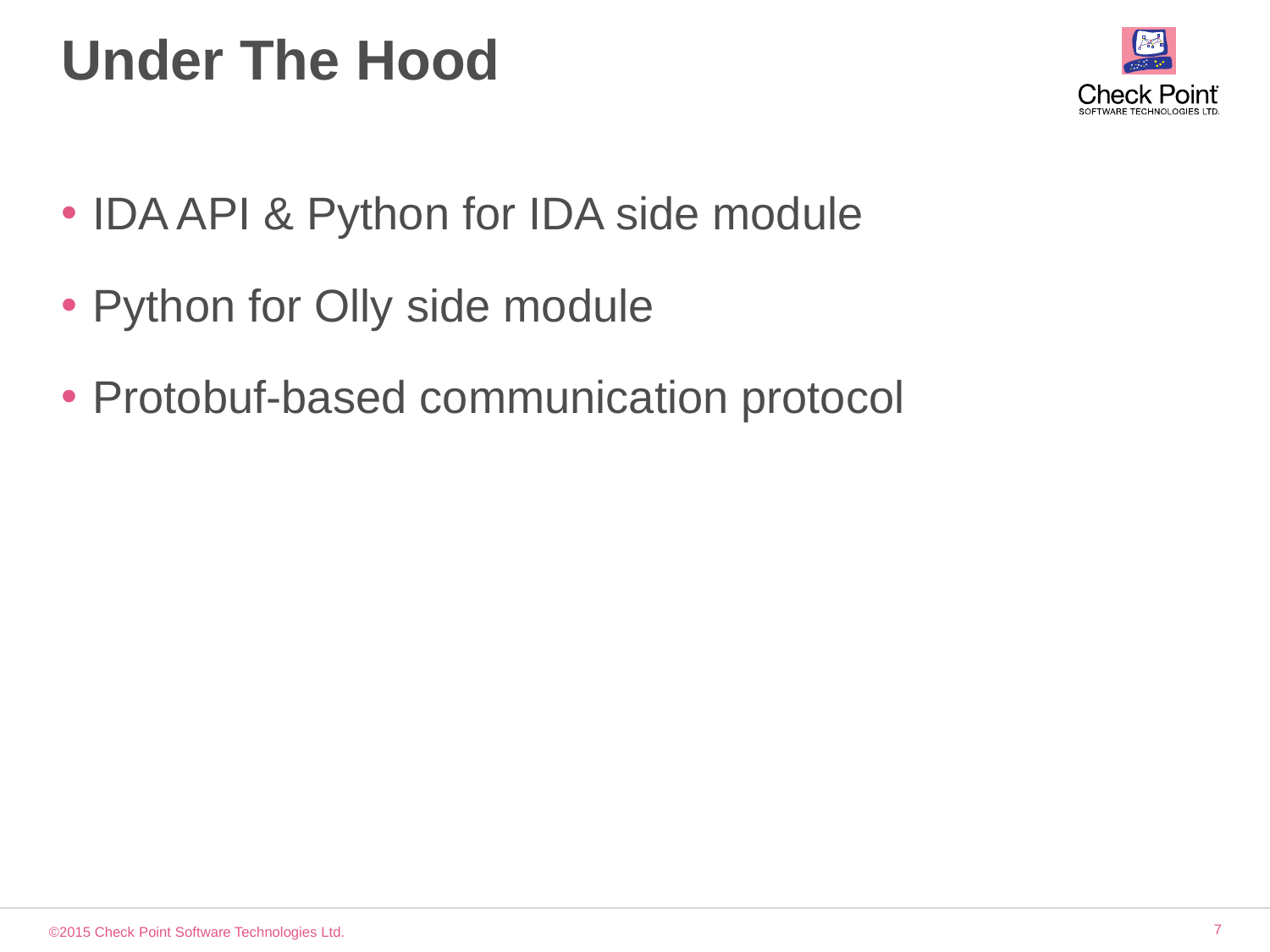

# Under The Hood
IDA API & Python for IDA side module
Python for Olly side module
Protobuf-based communication protocol